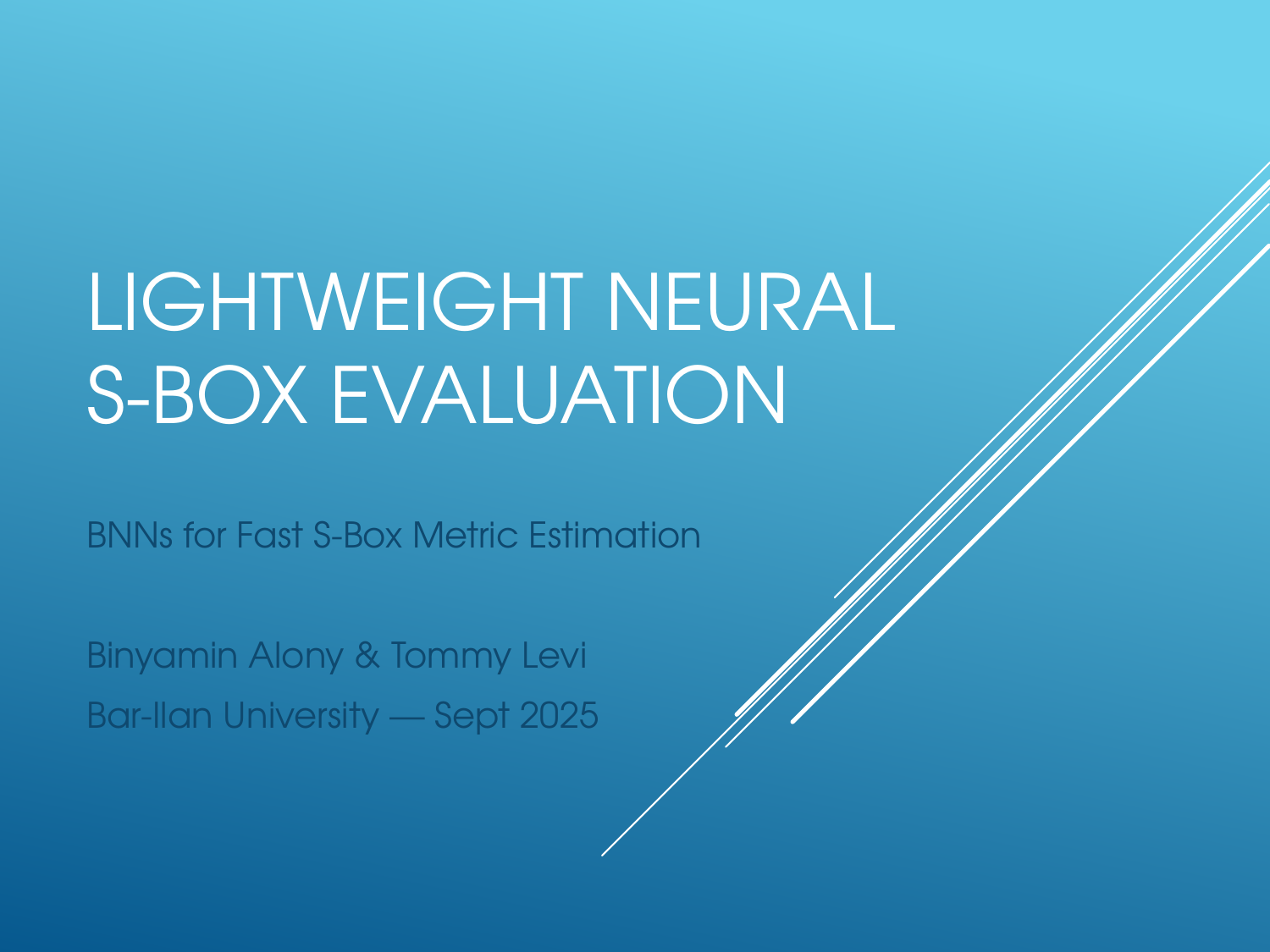

# Lightweight Neural S-Box Evaluation
BNNs for Fast S-Box Metric Estimation

Binyamin Alony & Tommy Levi
Bar-Ilan University — Sept 2025